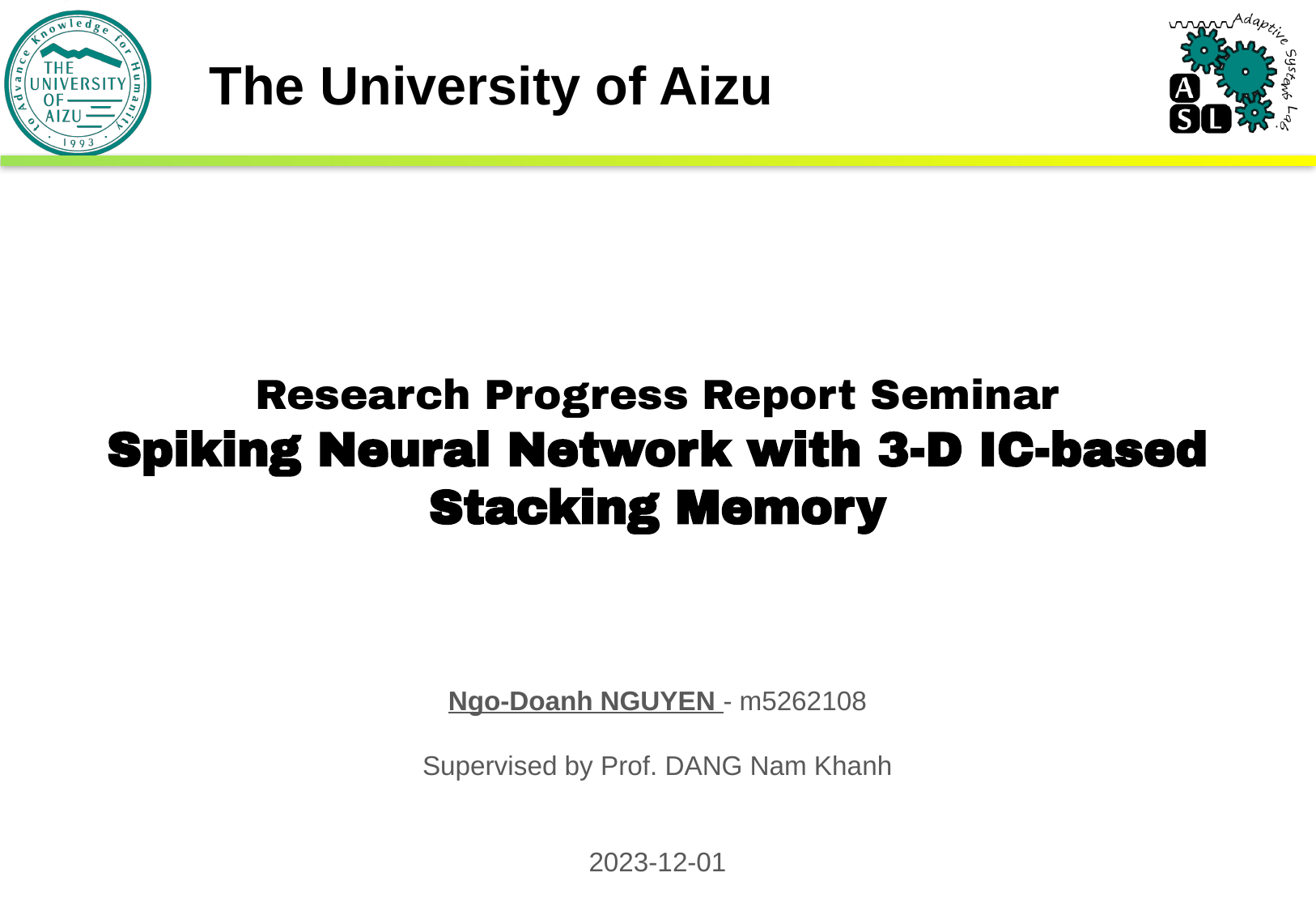

# Research Progress Report Seminar Spiking Neural Network with 3-D IC-based Stacking Memory
Ngo-Doanh NGUYEN - m5262108

Supervised by Prof. DANG Nam Khanh

2023-12-01